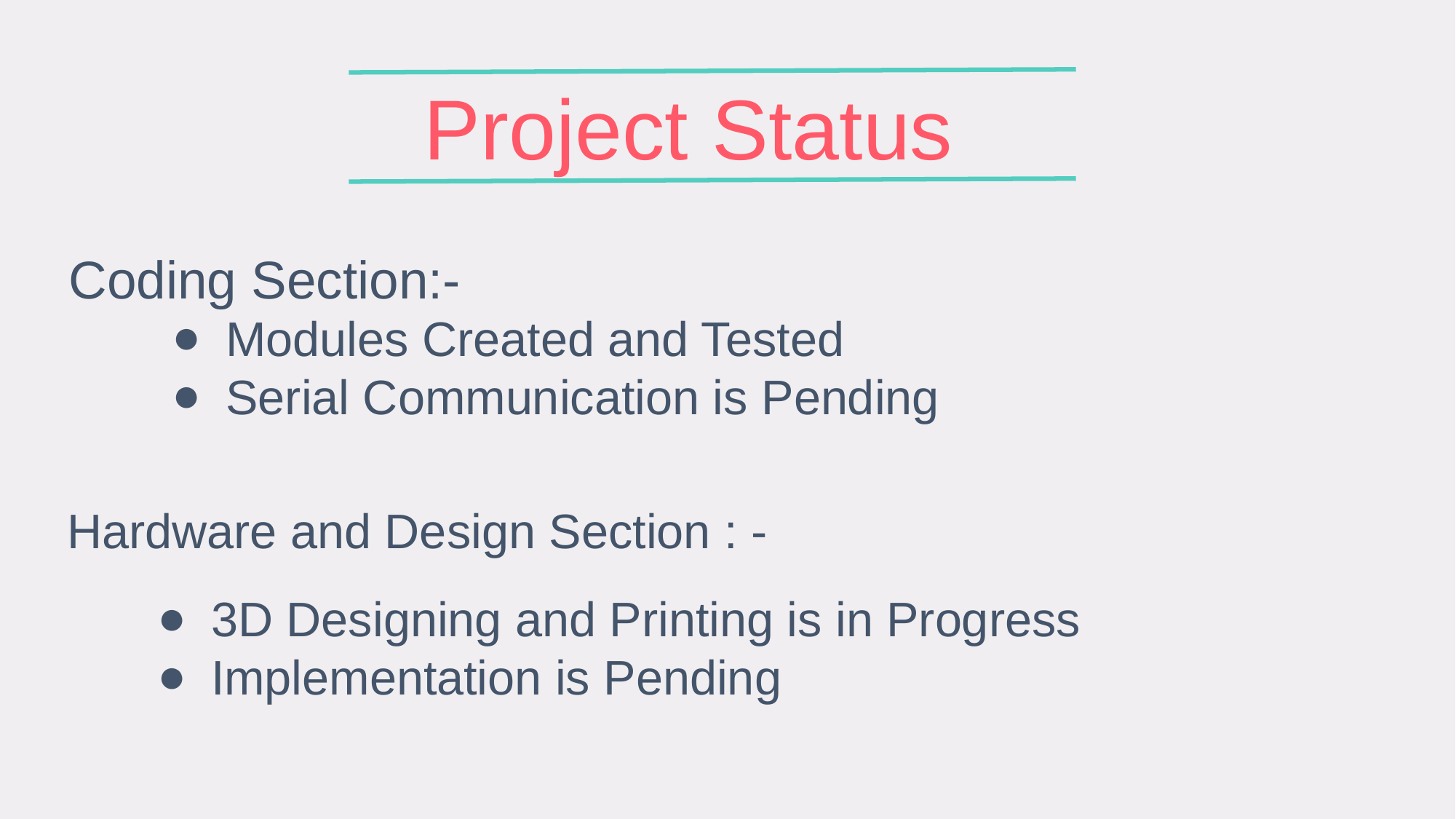

Project Status

Coding Section:-
Modules Created and Tested
Serial Communication is Pending
Hardware and Design Section : -
3D Designing and Printing is in Progress
Implementation is Pending